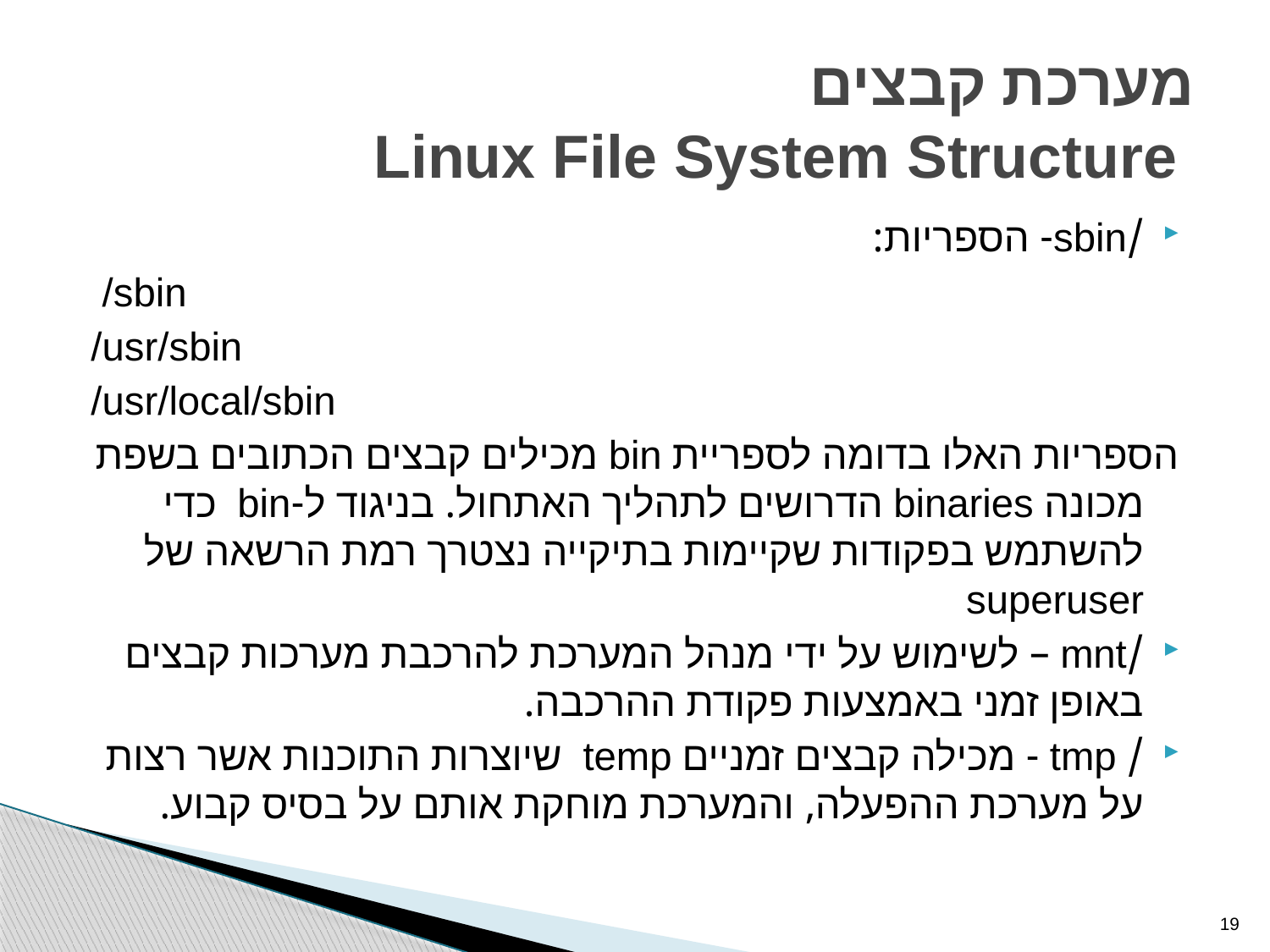

# מערכת קבצים Linux File System Structure
/sbin- הספריות:
 /sbin
/usr/sbin
/usr/local/sbin
הספריות האלו בדומה לספריית bin מכילים קבצים הכתובים בשפת מכונה binaries הדרושים לתהליך האתחול. בניגוד ל-bin  כדי להשתמש בפקודות שקיימות בתיקייה נצטרך רמת הרשאה של superuser
/mnt – לשימוש על ידי מנהל המערכת להרכבת מערכות קבצים באופן זמני באמצעות פקודת ההרכבה.
/ tmp - מכילה קבצים זמניים temp  שיוצרות התוכנות אשר רצות על מערכת ההפעלה, והמערכת מוחקת אותם על בסיס קבוע.

19